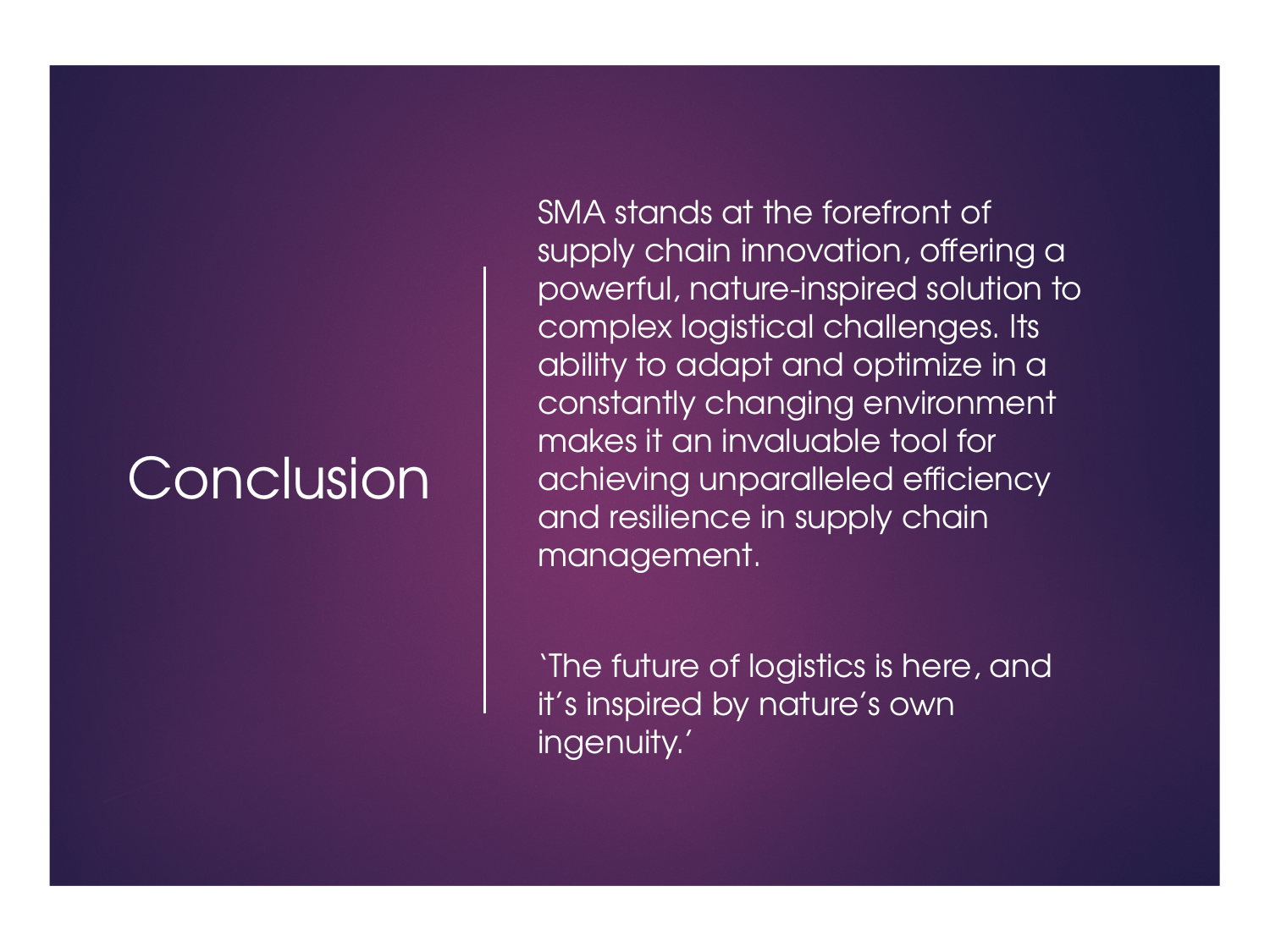

# Conclusion
SMA stands at the forefront of supply chain innovation, offering a powerful, nature-inspired solution to complex logistical challenges. Its ability to adapt and optimize in a constantly changing environment makes it an invaluable tool for achieving unparalleled efficiency and resilience in supply chain management.

‘The future of logistics is here, and it’s inspired by nature’s own ingenuity.’